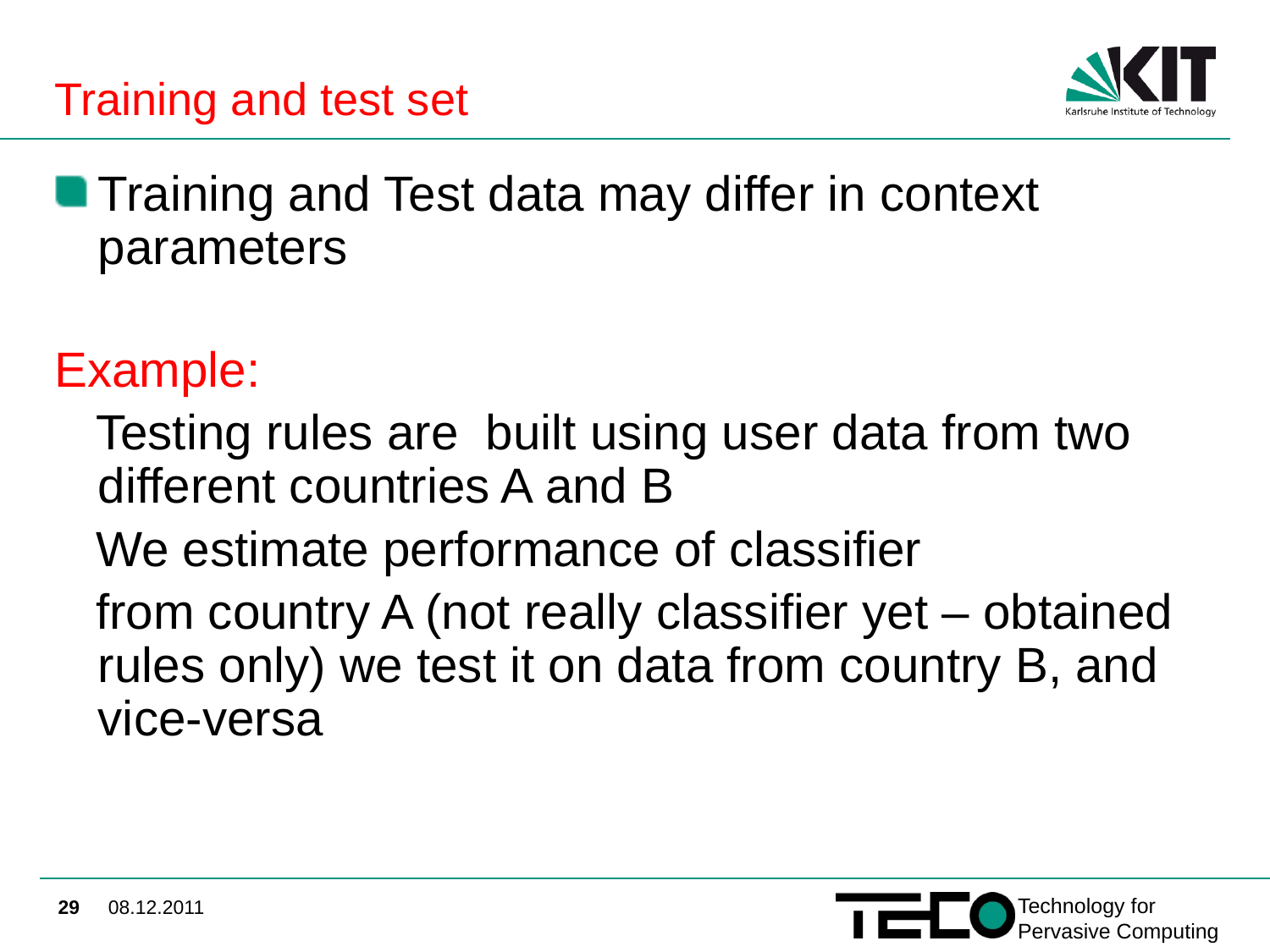

# Training and test set
Training and Test data may differ in context parameters
Example:
   Testing rules are  built using user data from two different countries A and B
   We estimate performance of classifier
   from country A (not really classifier yet – obtained rules only) we test it on data from country B, and vice-versa